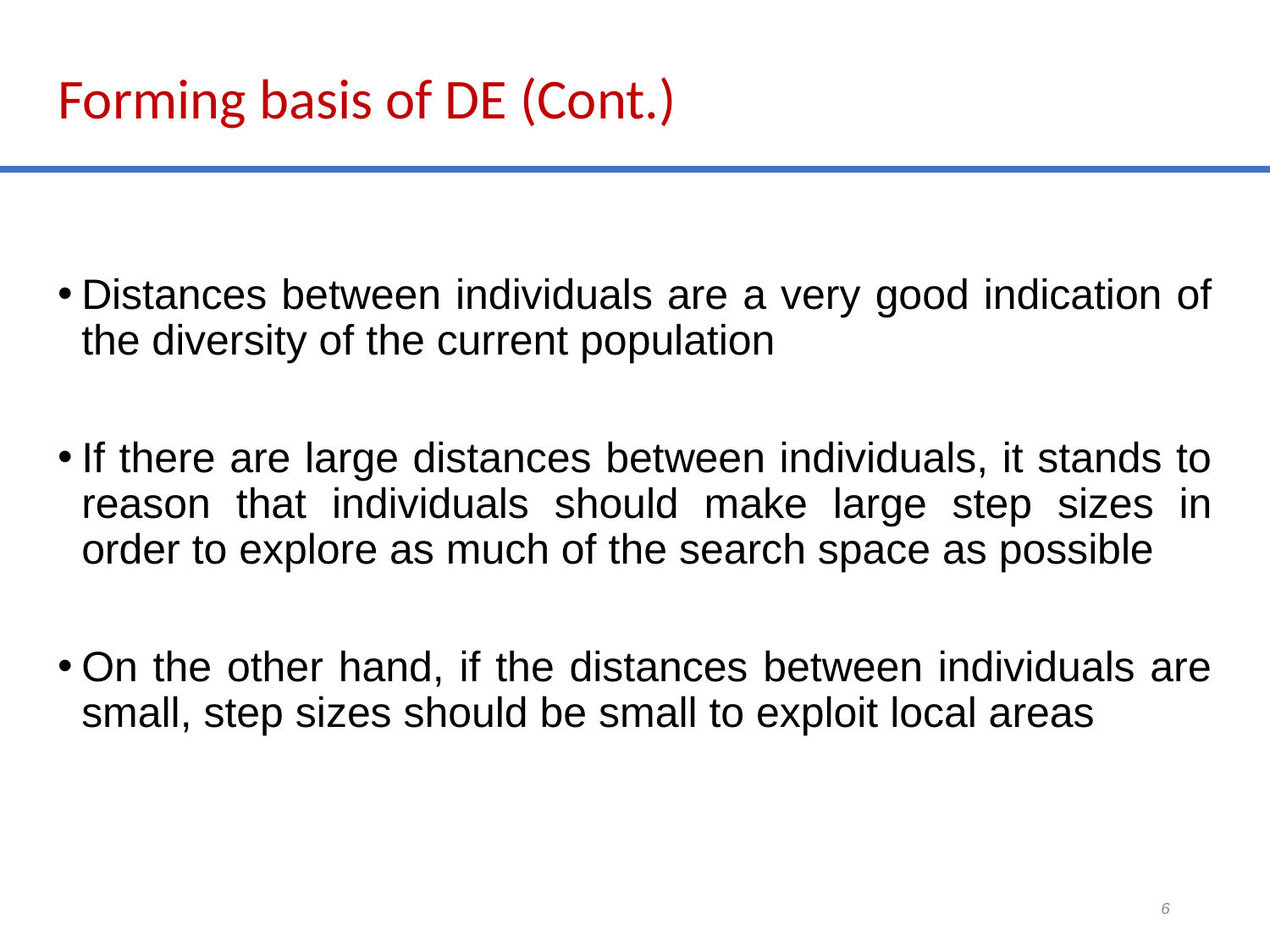

# Forming basis of DE (Cont.)
Distances between individuals are a very good indication of the diversity of the current population

If there are large distances between individuals, it stands to reason that individuals should make large step sizes in order to explore as much of the search space as possible

On the other hand, if the distances between individuals are small, step sizes should be small to exploit local areas
6